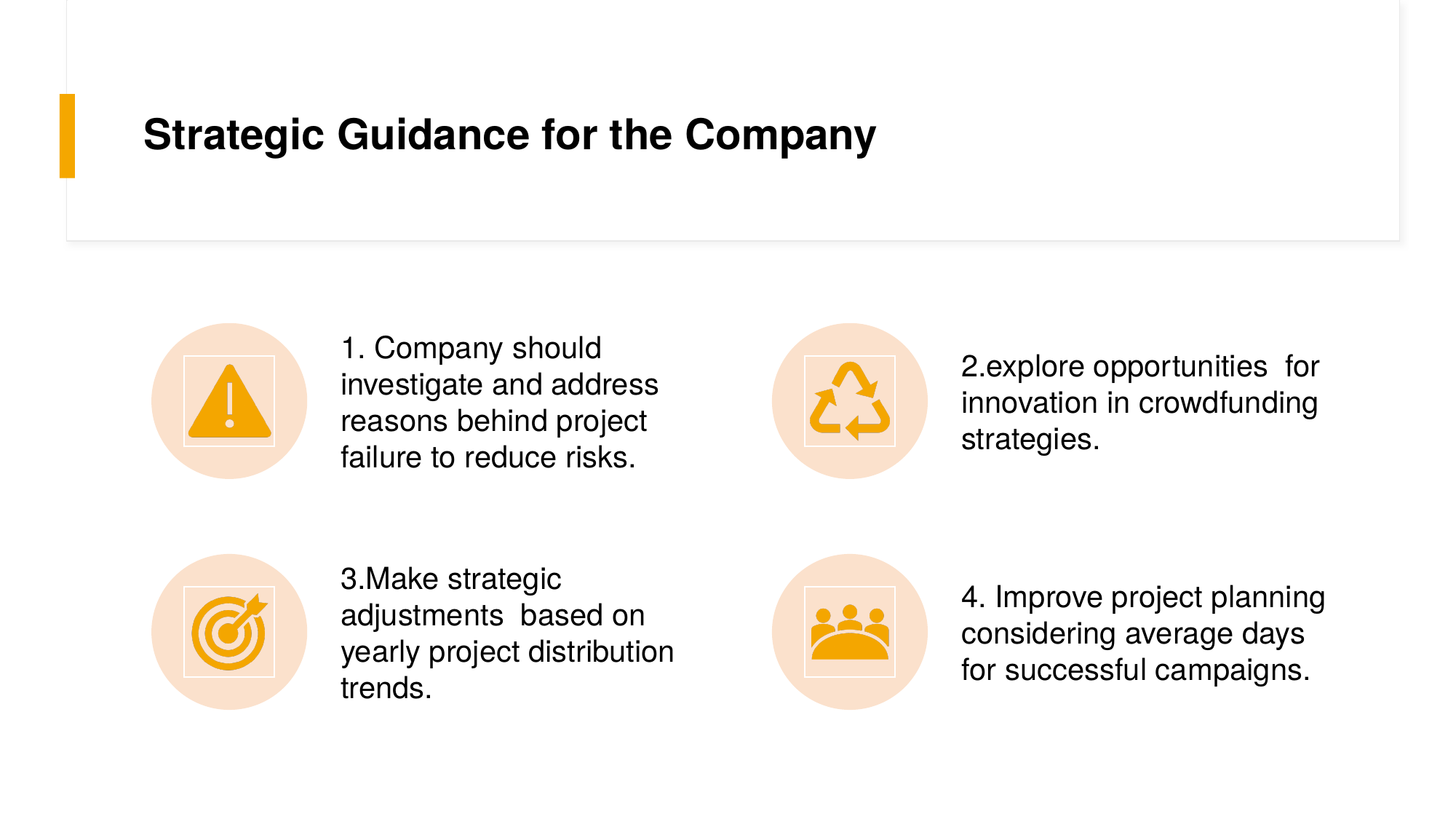

# Strategic Guidance for the Company
1. Company should investigate and address reasons behind project failure to reduce risks.
2.explore opportunities  for innovation in crowdfunding strategies.
3.Make strategic adjustments  based on yearly project distribution trends.
4. Improve project planning considering average days for successful campaigns.